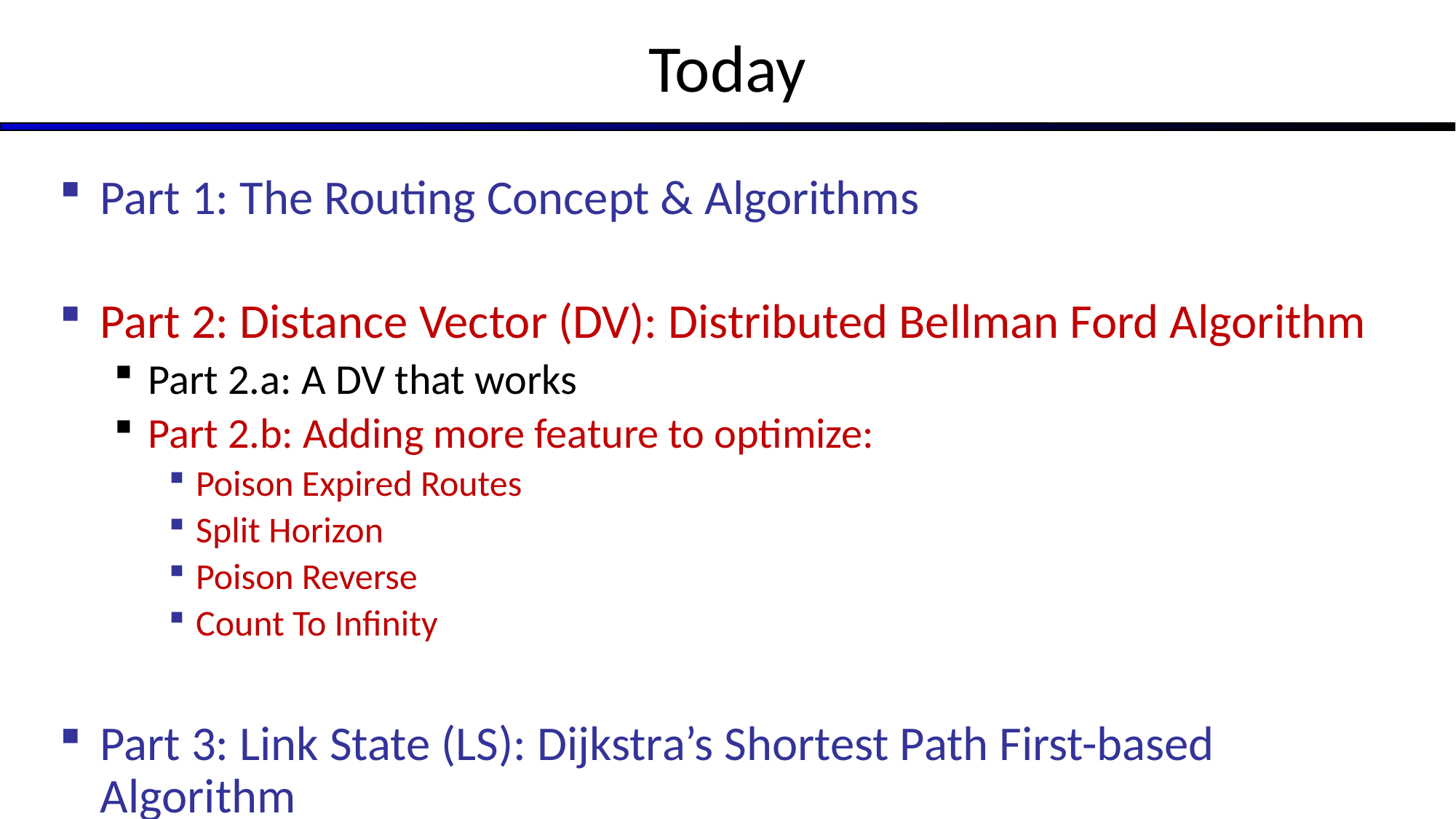

# Today
Part 1: The Routing Concept & Algorithms

Part 2: Distance Vector (DV): Distributed Bellman Ford Algorithm
Part 2.a: A DV that works
Part 2.b: Adding more feature to optimize:
Poison Expired Routes
Split Horizon
Poison Reverse
Count To Infinity

Part 3: Link State (LS): Dijkstra’s Shortest Path First-based Algorithm